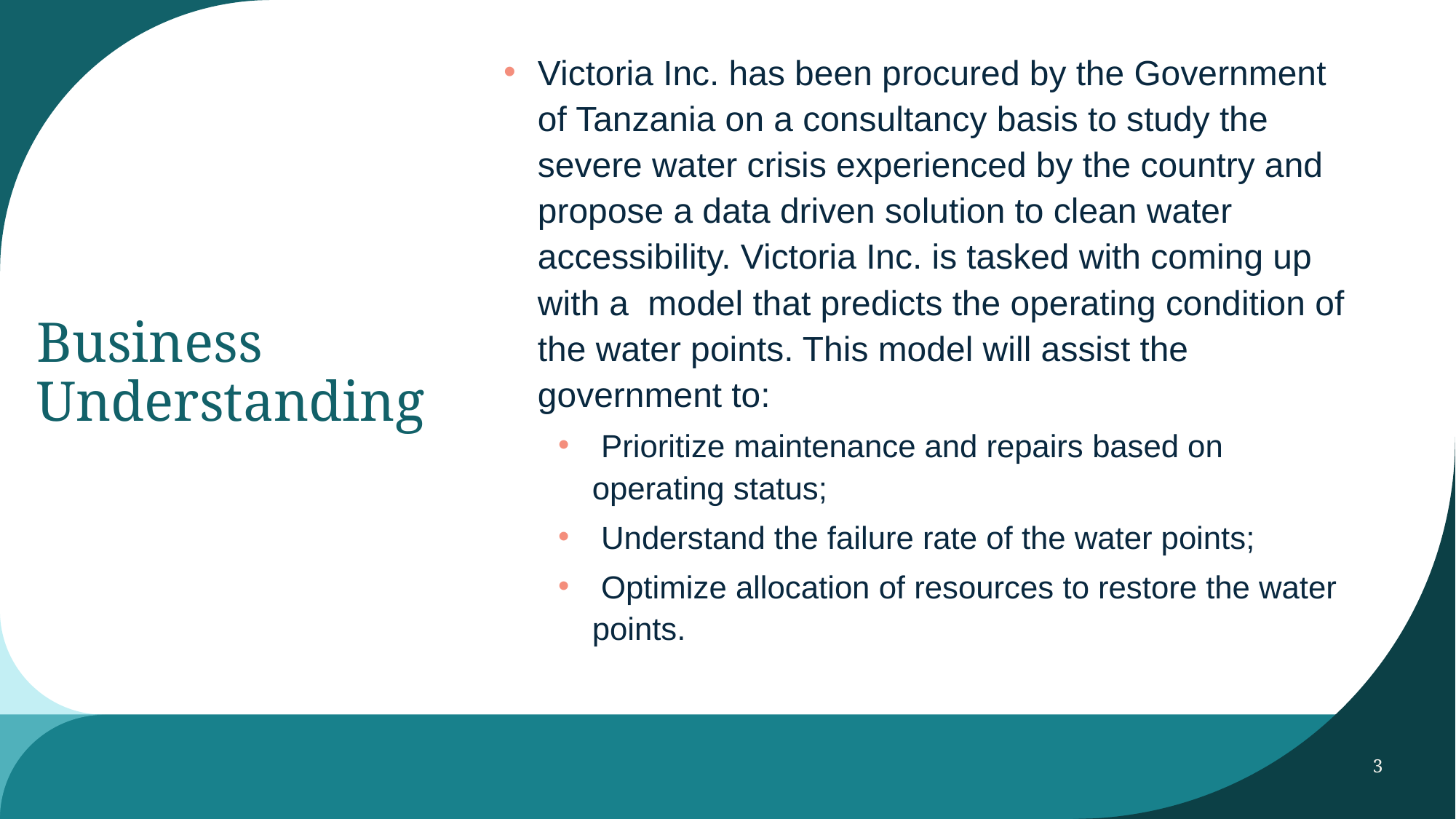

Victoria Inc. has been procured by the Government of Tanzania on a consultancy basis to study the severe water crisis experienced by the country and propose a data driven solution to clean water accessibility. Victoria Inc. is tasked with coming up with a  model that predicts the operating condition of the water points. This model will assist the government to:
 Prioritize maintenance and repairs based on operating status;
 Understand the failure rate of the water points;
 Optimize allocation of resources to restore the water points.

# Business Understanding
3